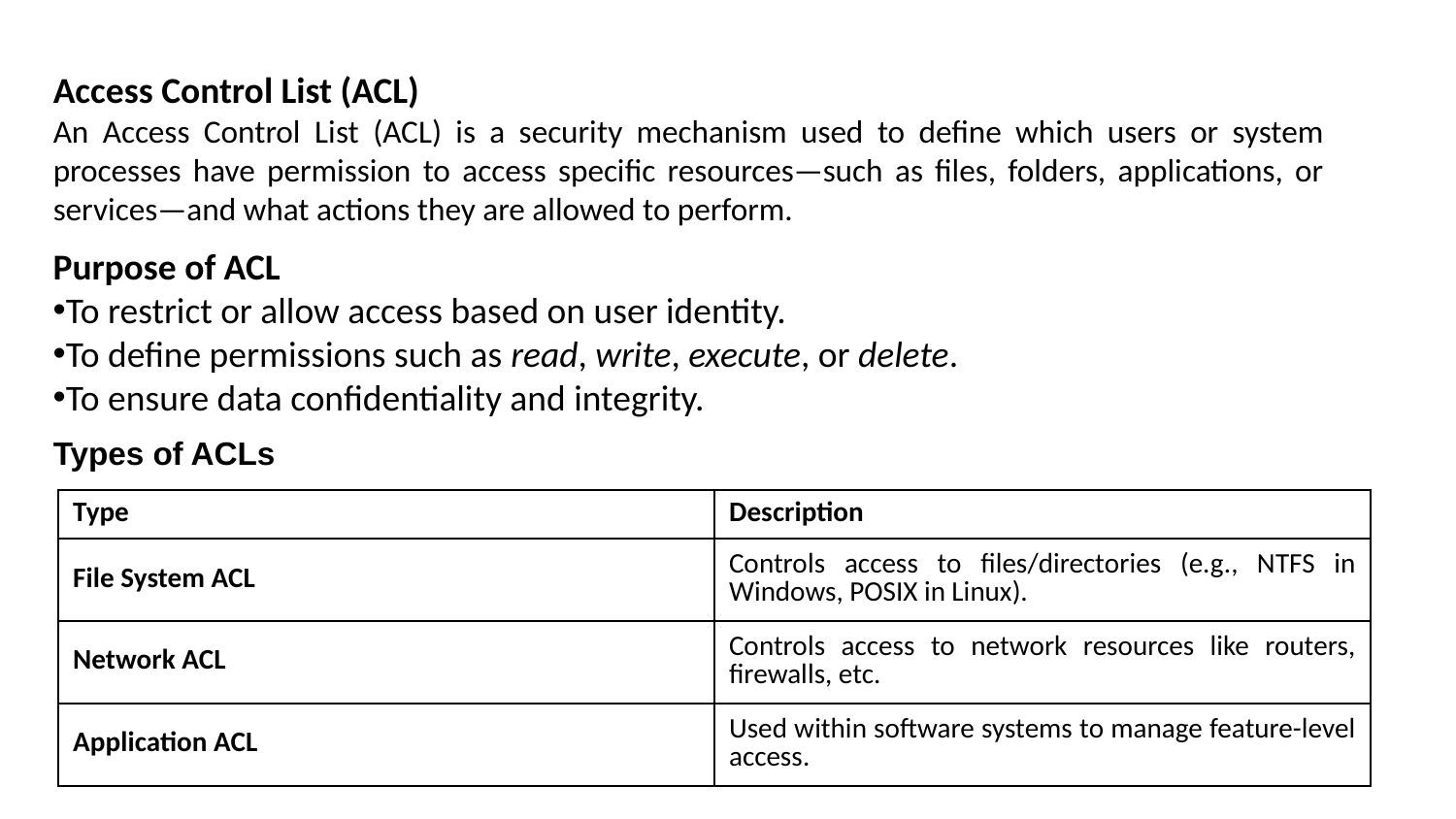

Access Control List (ACL)
An Access Control List (ACL) is a security mechanism used to define which users or system processes have permission to access specific resources—such as files, folders, applications, or services—and what actions they are allowed to perform.
Purpose of ACL
To restrict or allow access based on user identity.
To define permissions such as read, write, execute, or delete.
To ensure data confidentiality and integrity.
Types of ACLs

| Type | Description |
| --- | --- |
| File System ACL | Controls access to files/directories (e.g., NTFS in Windows, POSIX in Linux). |
| Network ACL | Controls access to network resources like routers, firewalls, etc. |
| Application ACL | Used within software systems to manage feature-level access. |